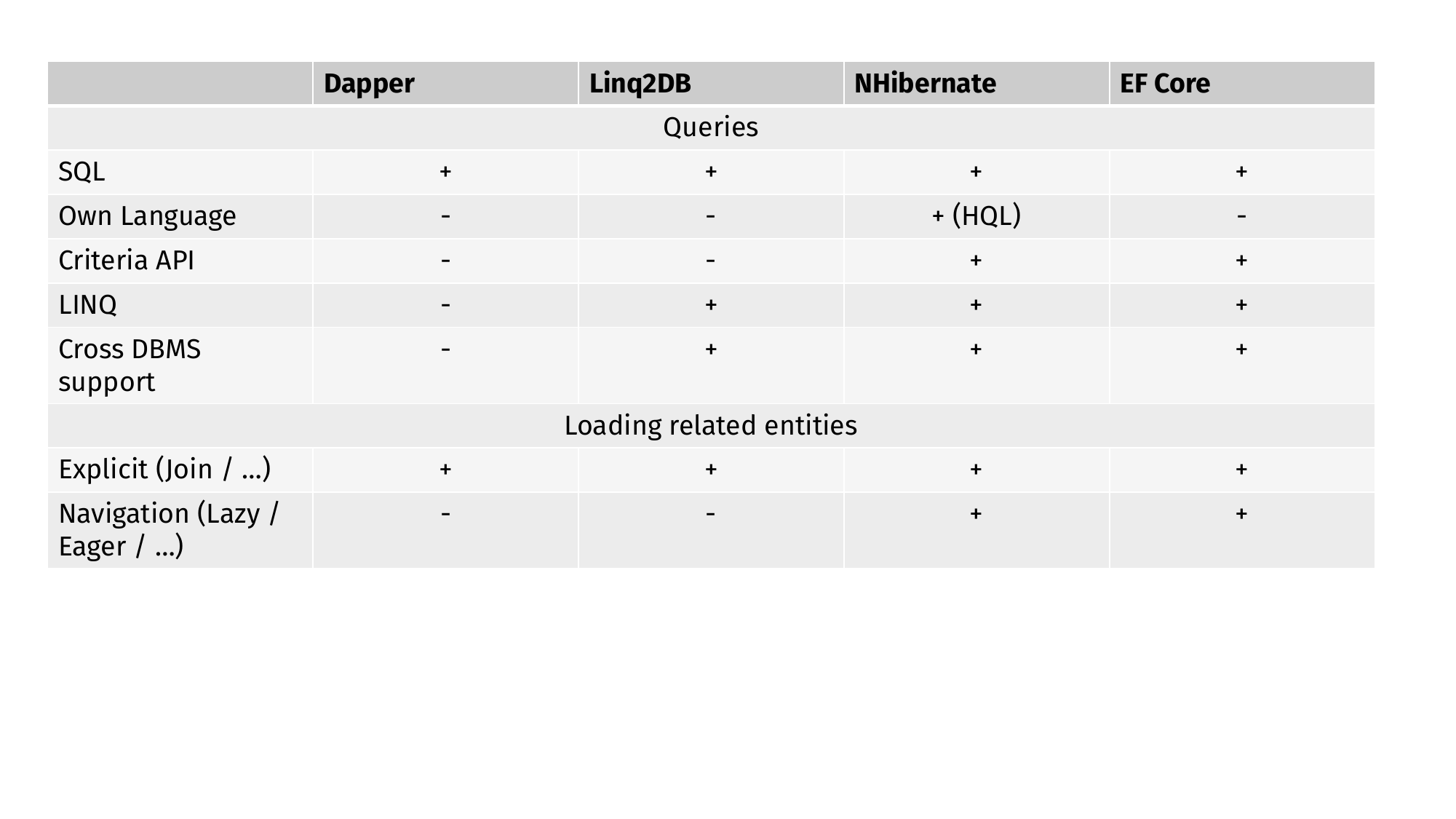

|  | Dapper | Linq2DB | NHibernate | EF Core |
| --- | --- | --- | --- | --- |
| Queries |  |  |  |  |
| SQL | + | + | + | + |
| Own Language | - | - | + (HQL) | - |
| Criteria API | - | - | + | + |
| LINQ | - | + | + | + |
| Cross DBMS support | - | + | + | + |
| Loading related entities |  |  |  |  |
| Explicit (Join / …) | + | + | + | + |
| Navigation (Lazy / Eager / …) | - | - | + | + |